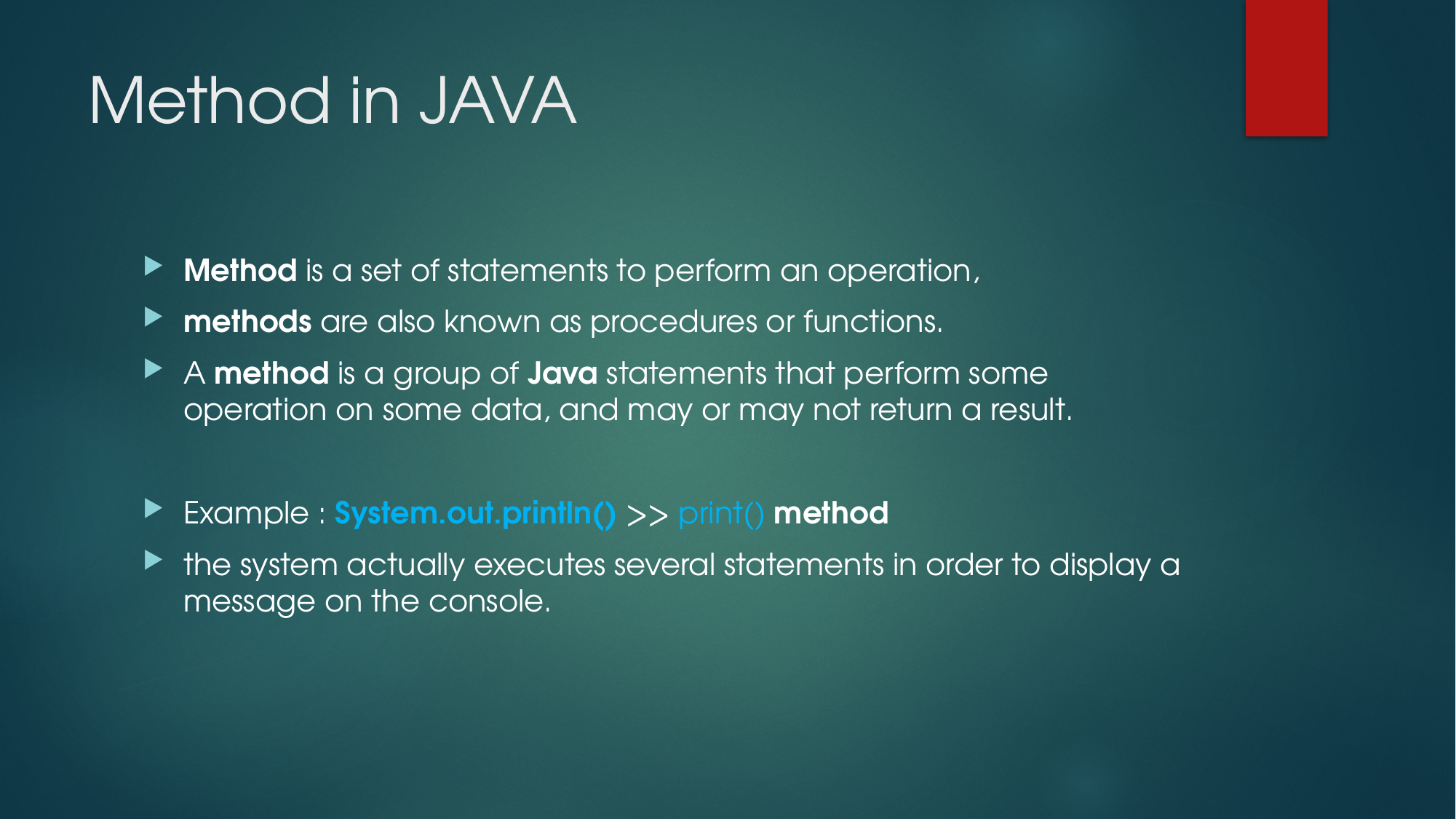

# Method in JAVA
Method is a set of statements to perform an operation,
methods are also known as procedures or functions.
A method is a group of Java statements that perform some operation on some data, and may or may not return a result.

Example : System.out.println() >> print() method
the system actually executes several statements in order to display a message on the console.